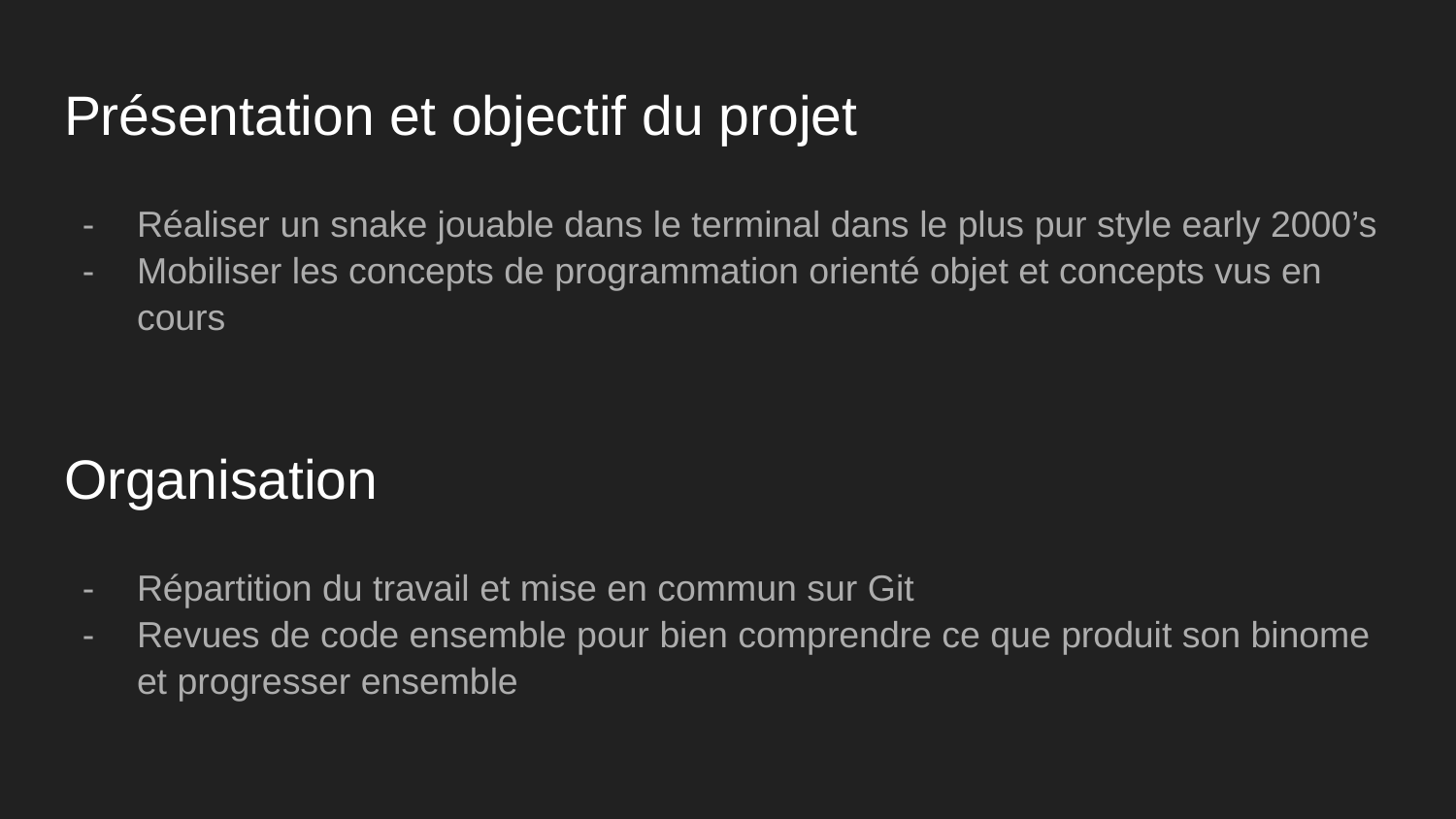

# Présentation et objectif du projet
Réaliser un snake jouable dans le terminal dans le plus pur style early 2000’s
Mobiliser les concepts de programmation orienté objet et concepts vus en cours
Organisation
Répartition du travail et mise en commun sur Git
Revues de code ensemble pour bien comprendre ce que produit son binome et progresser ensemble